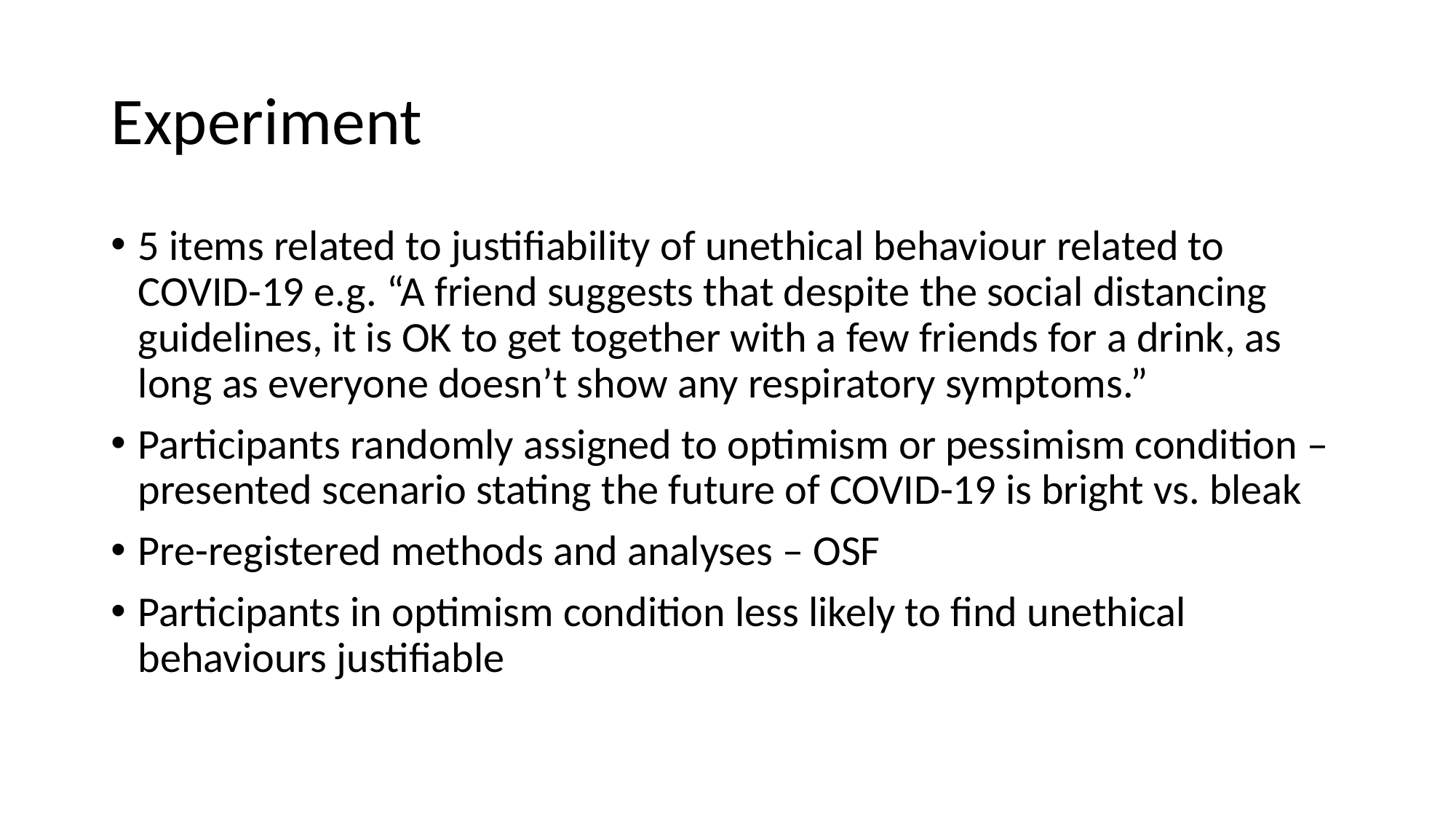

# Experiment
5 items related to justifiability of unethical behaviour related to COVID-19 e.g. “A friend suggests that despite the social distancing guidelines, it is OK to get together with a few friends for a drink, as long as everyone doesn’t show any respiratory symptoms.”
Participants randomly assigned to optimism or pessimism condition – presented scenario stating the future of COVID-19 is bright vs. bleak
Pre-registered methods and analyses – OSF
Participants in optimism condition less likely to find unethical behaviours justifiable